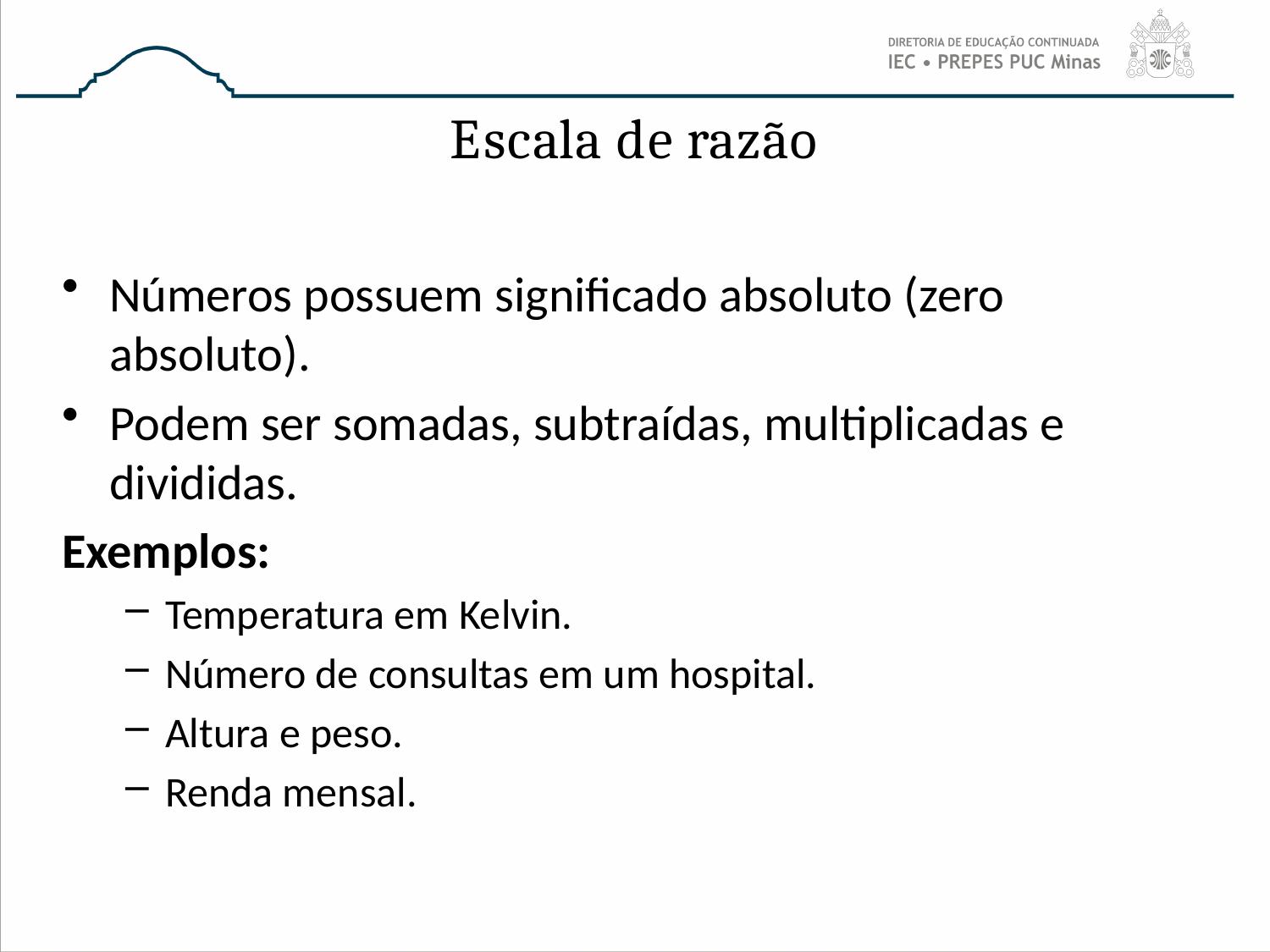

# Escala de razão
Números possuem significado absoluto (zero absoluto).
Podem ser somadas, subtraídas, multiplicadas e divididas.
Exemplos:
Temperatura em Kelvin.
Número de consultas em um hospital.
Altura e peso.
Renda mensal.